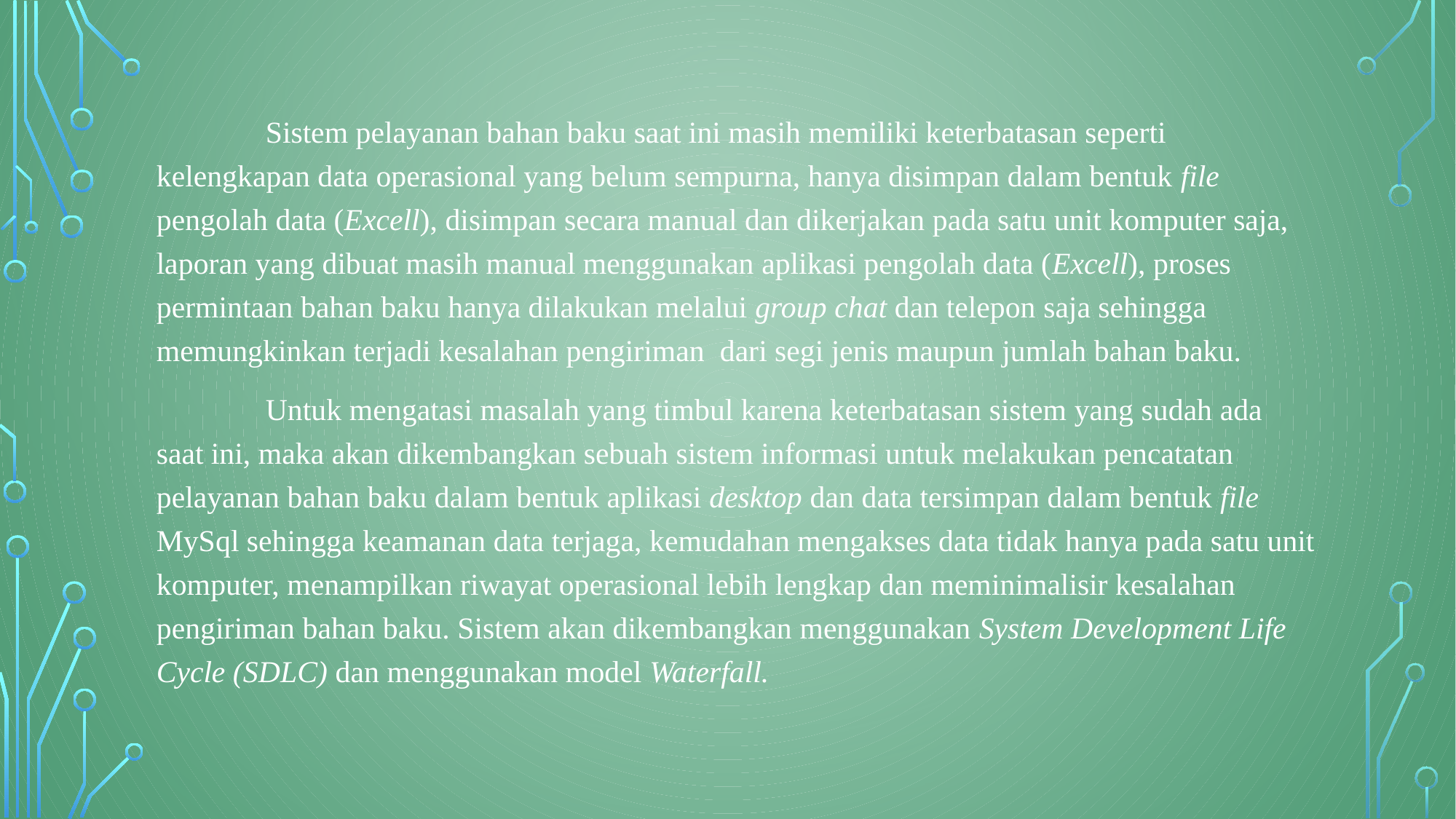

Sistem pelayanan bahan baku saat ini masih memiliki keterbatasan seperti kelengkapan data operasional yang belum sempurna, hanya disimpan dalam bentuk file pengolah data (Excell), disimpan secara manual dan dikerjakan pada satu unit komputer saja, laporan yang dibuat masih manual menggunakan aplikasi pengolah data (Excell), proses permintaan bahan baku hanya dilakukan melalui group chat dan telepon saja sehingga memungkinkan terjadi kesalahan pengiriman  dari segi jenis maupun jumlah bahan baku.
	Untuk mengatasi masalah yang timbul karena keterbatasan sistem yang sudah ada saat ini, maka akan dikembangkan sebuah sistem informasi untuk melakukan pencatatan pelayanan bahan baku dalam bentuk aplikasi desktop dan data tersimpan dalam bentuk file MySql sehingga keamanan data terjaga, kemudahan mengakses data tidak hanya pada satu unit komputer, menampilkan riwayat operasional lebih lengkap dan meminimalisir kesalahan pengiriman bahan baku. Sistem akan dikembangkan menggunakan System Development Life Cycle (SDLC) dan menggunakan model Waterfall.